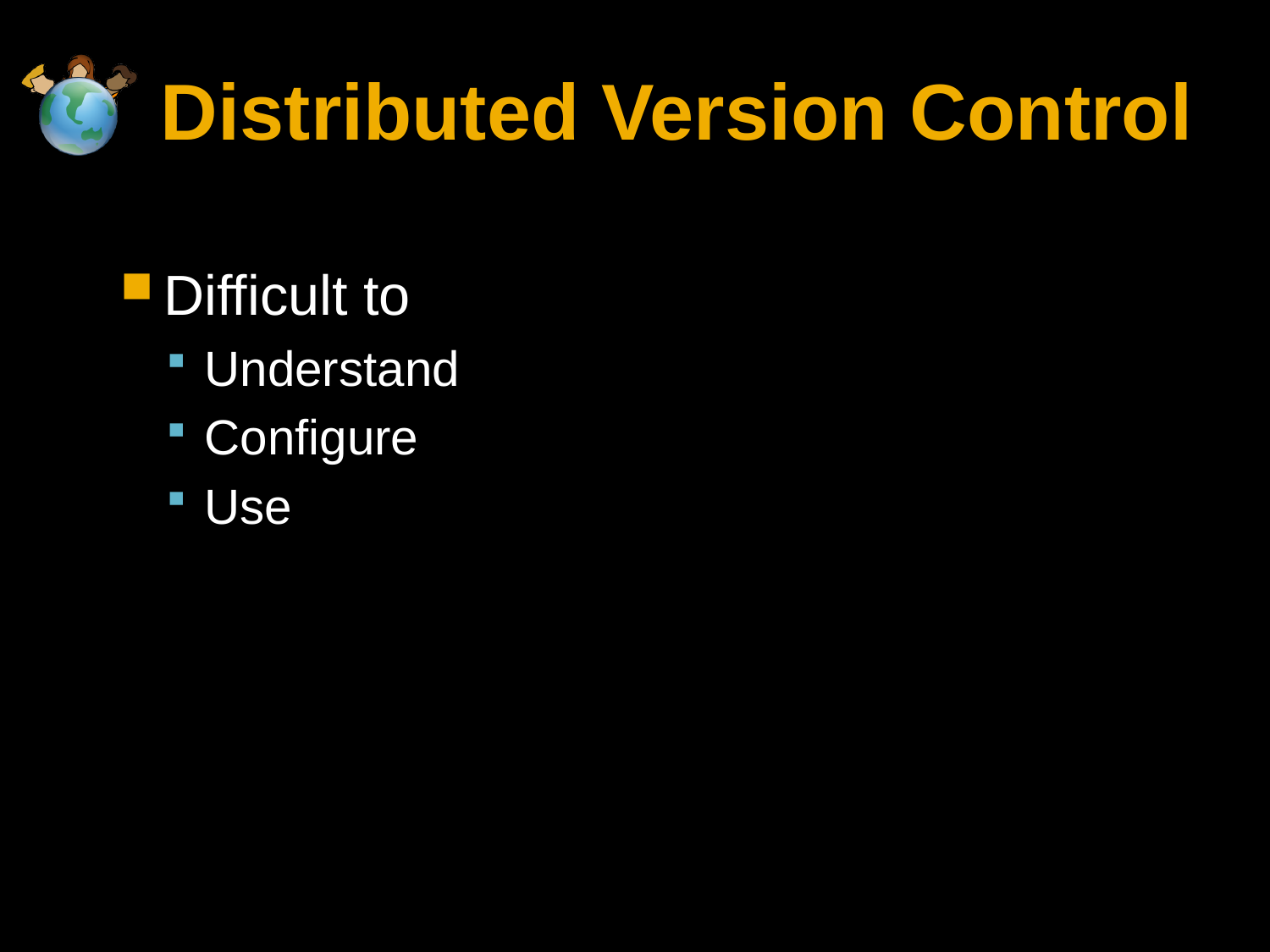

# Distributed Version Control
Difficult to
Understand
Configure
Use